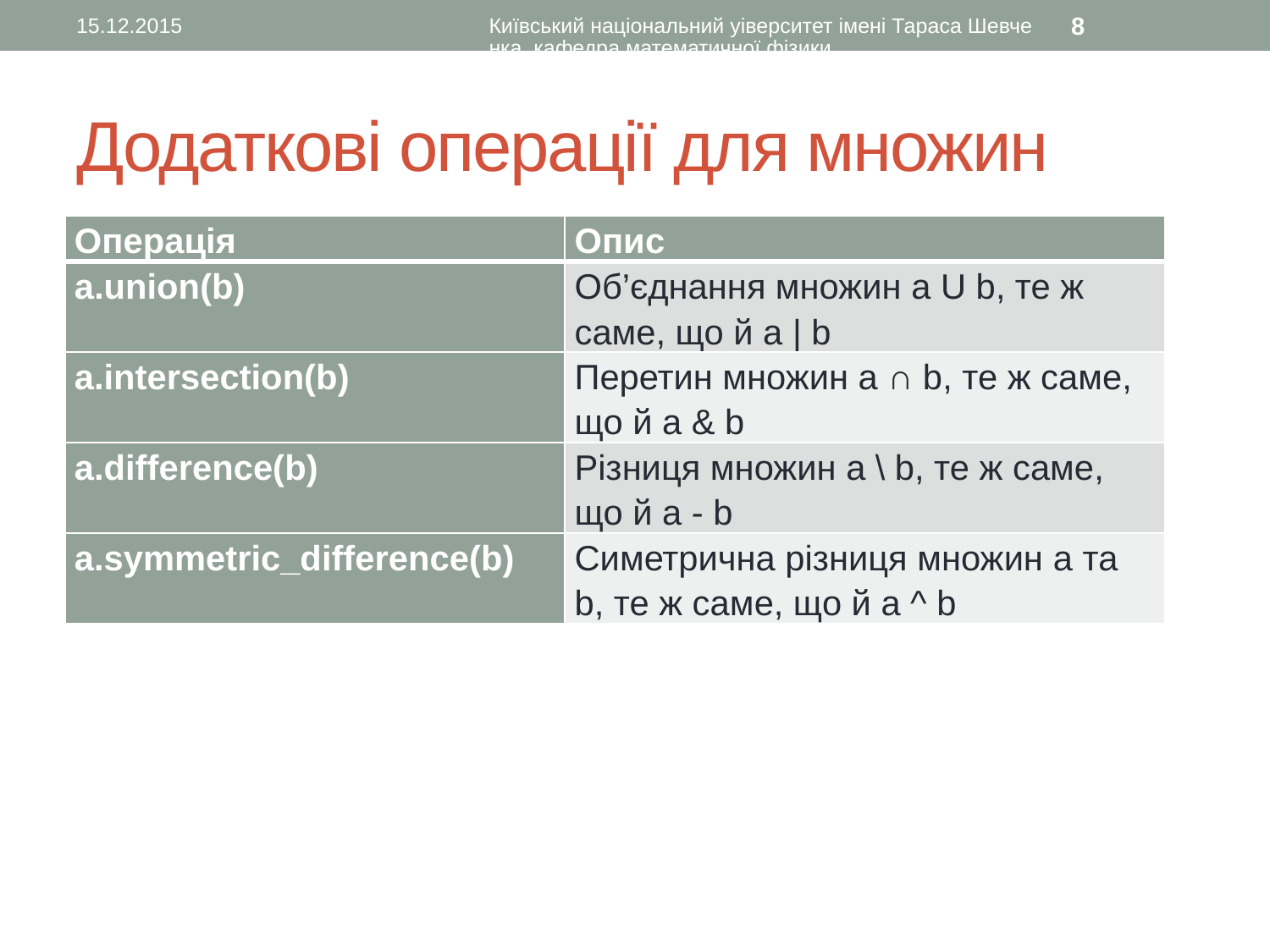

15.12.2015
Київський національний уіверситет імені Тараса Шевченка, кафедра математичної фізики
8
# Додаткові операції для множин
| Операція | Опис |
| --- | --- |
| a.union(b) | Об’єднання множин a U b, те ж саме, що й a | b |
| a.intersection(b) | Перетин множин a ∩ b, те ж саме, що й a & b |
| a.difference(b) | Різниця множин a \ b, те ж саме, що й a - b |
| a.symmetric\_difference(b) | Симетрична різниця множин a та b, те ж саме, що й a ^ b |